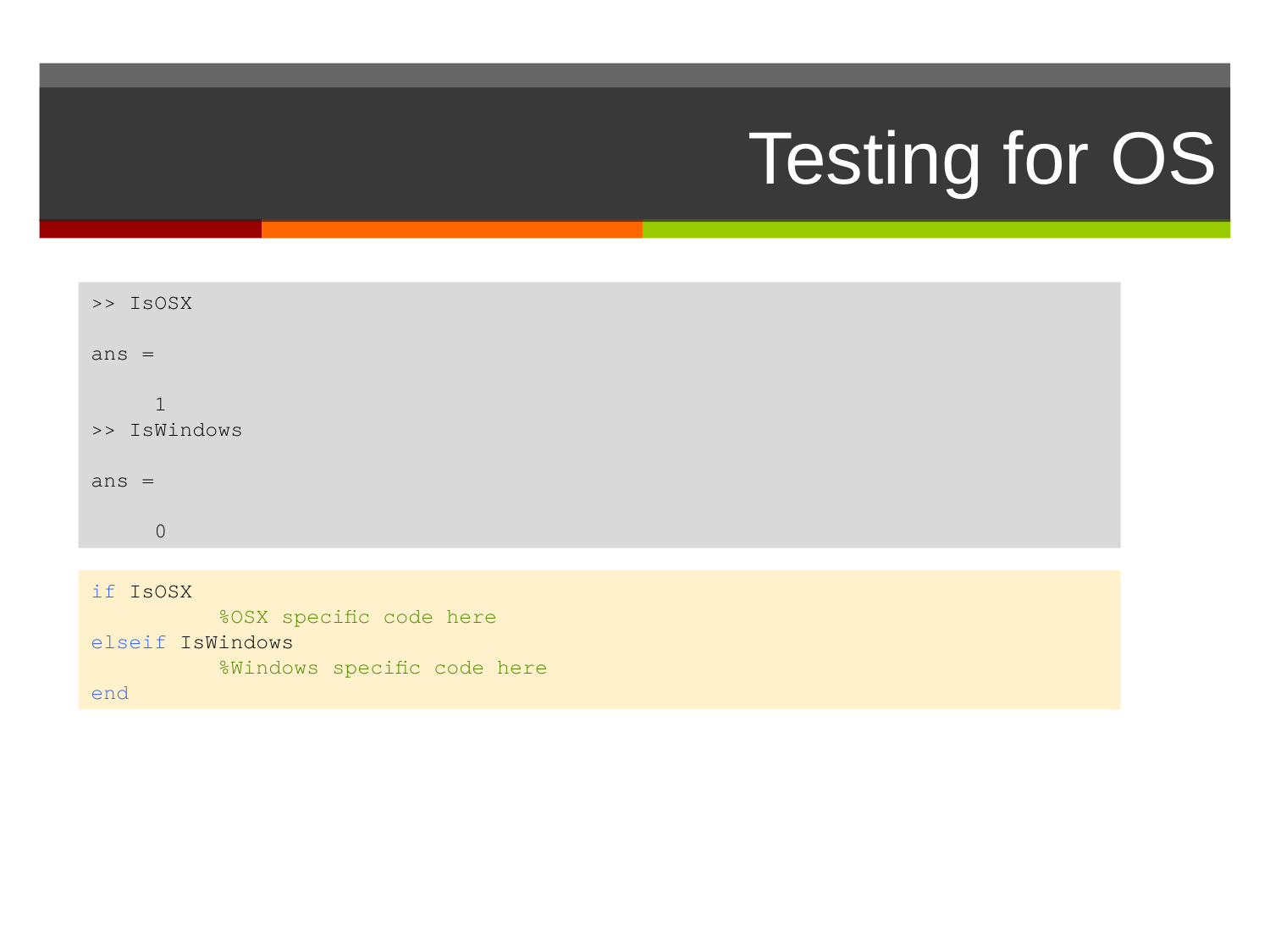

# Testing for OS
>> IsOSX

ans =

     1
>> IsWindows

ans =

     0
if IsOSX
	%OSX specific code here
elseif IsWindows
	%Windows specific code here
end